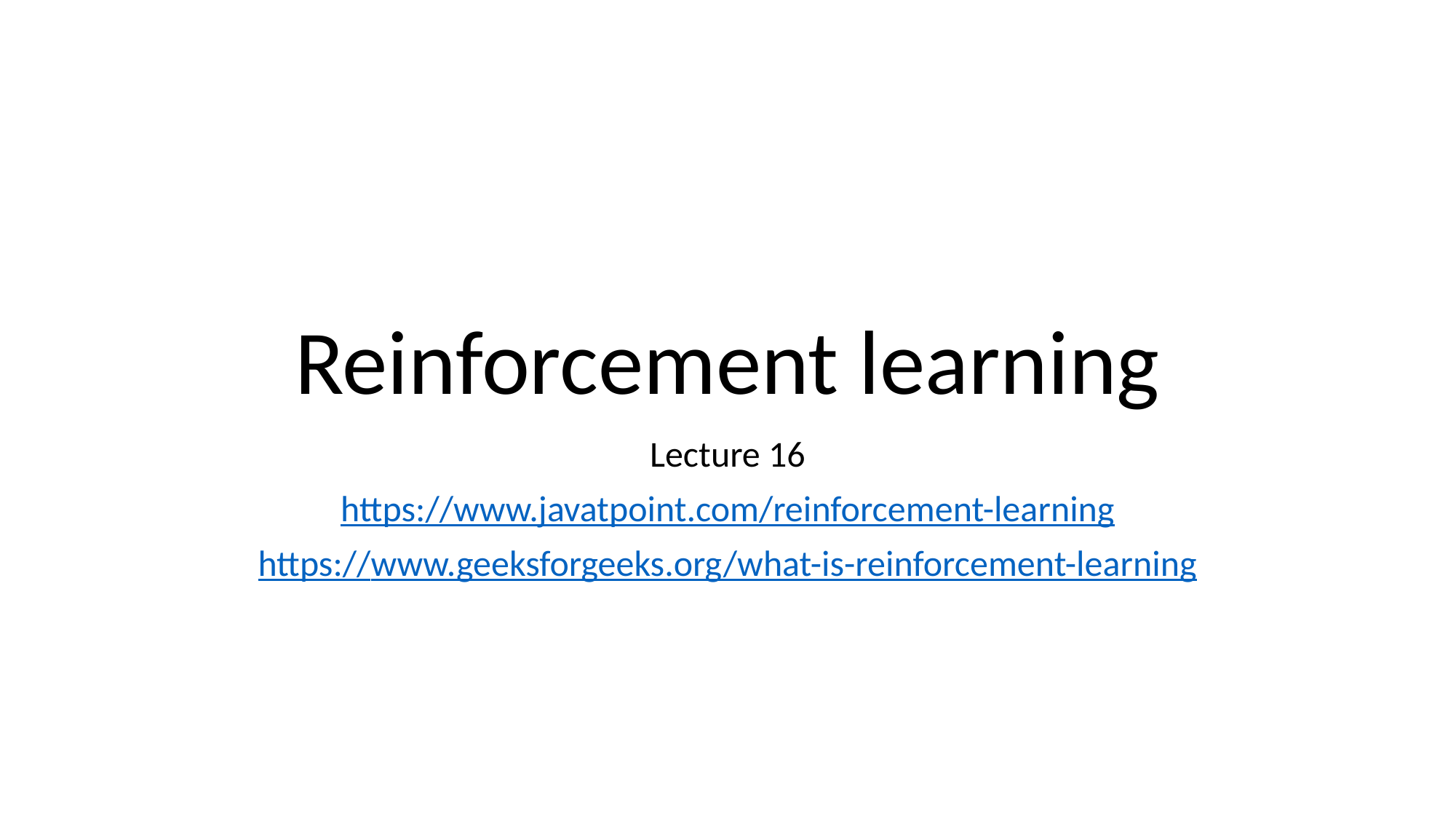

# Reinforcement learning
Lecture 16
https://www.javatpoint.com/reinforcement-learning
https://www.geeksforgeeks.org/what-is-reinforcement-learning